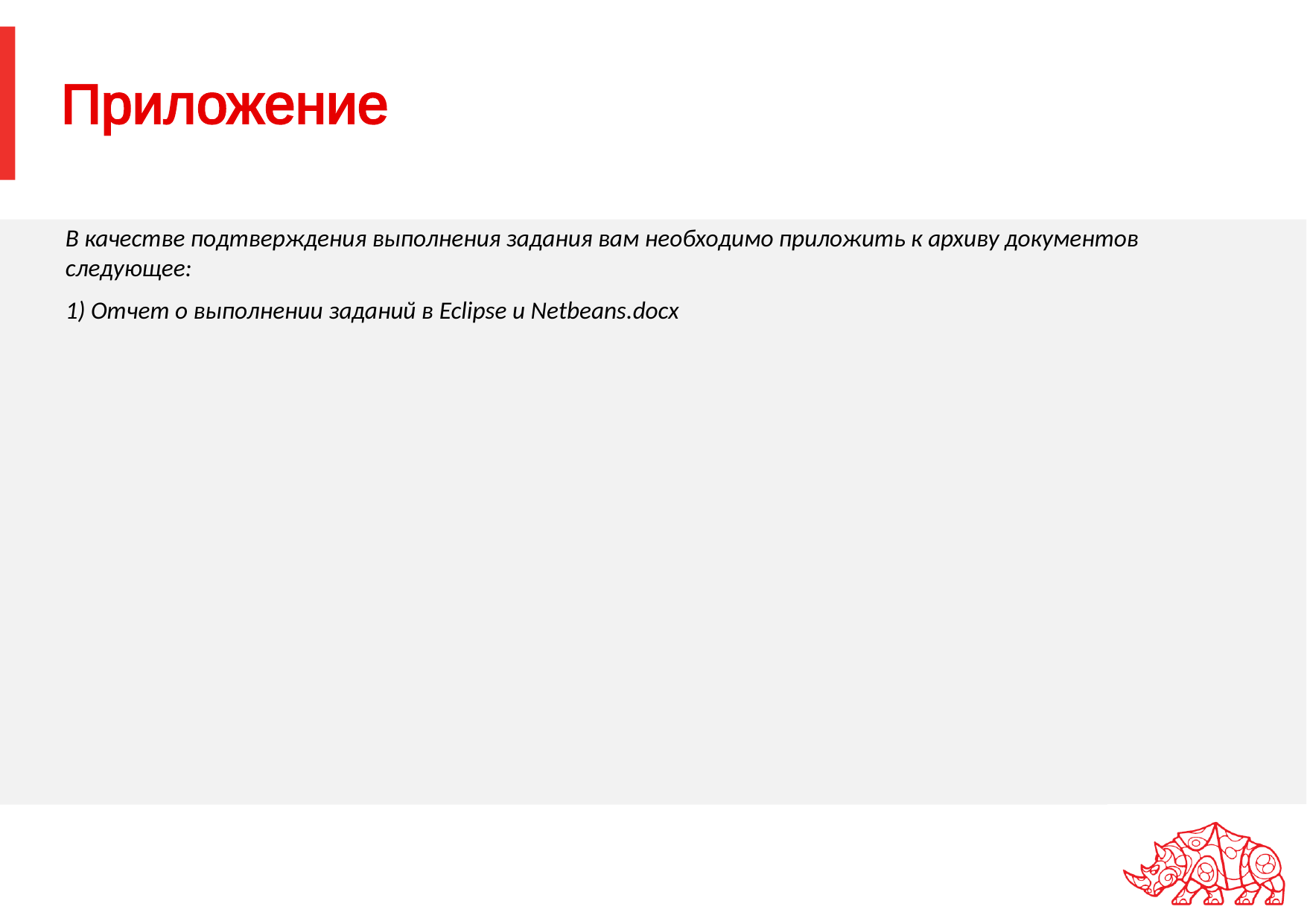

# Приложение
В качестве подтверждения выполнения задания вам необходимо приложить к архиву документов следующее:
1) Отчет о выполнении заданий в Eclipse и Netbeans.docx